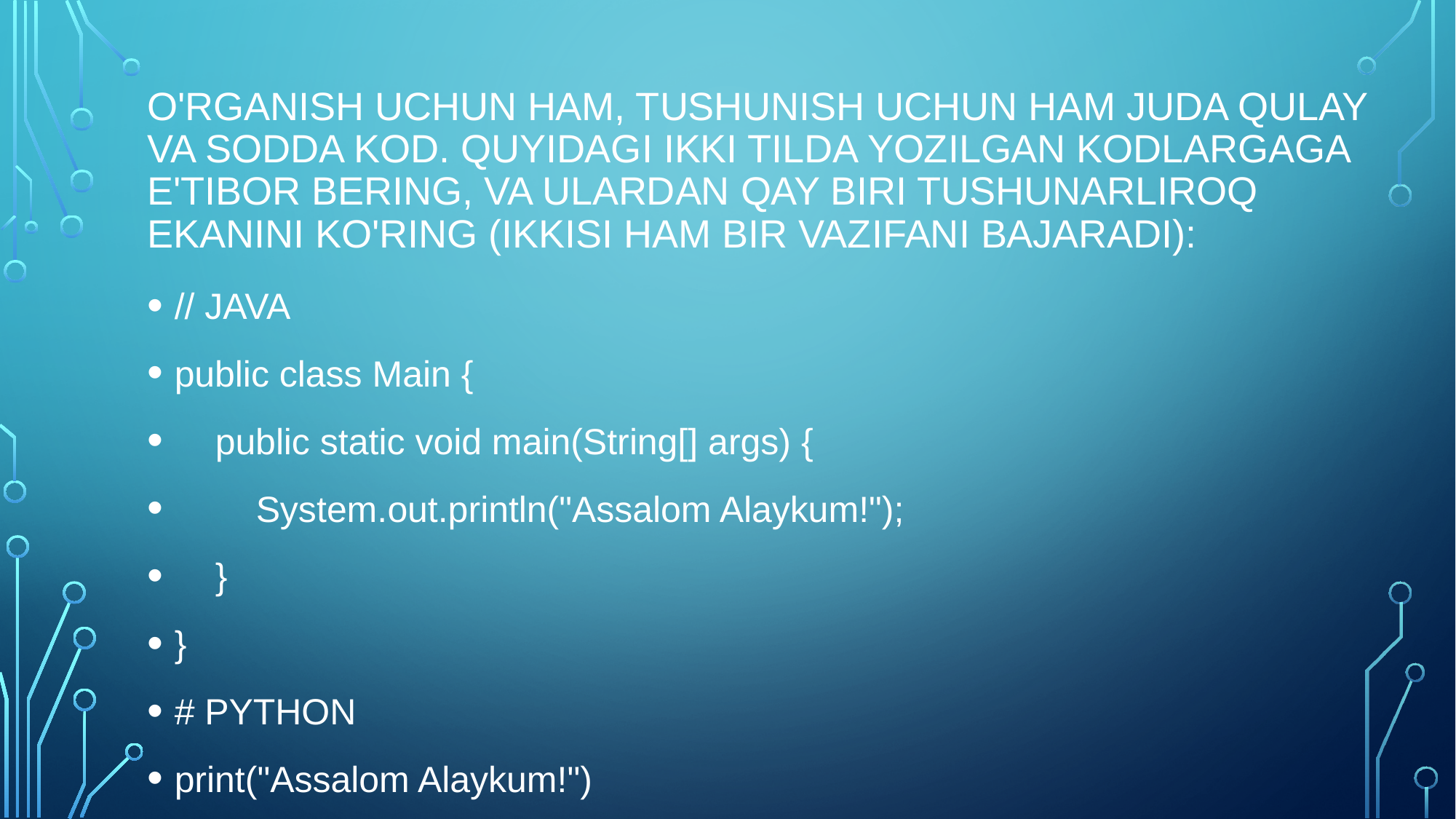

# O'rganish uchun ham, tushunish uchun ham juda qulay va sodda kod. Quyidagi ikki tilda yozilgan kodlargaga e'tibor bering, va ulardan qay biri tushunarliroq ekanini ko'ring (ikkisi ham bir vazifani bajaradi):
// JAVA
public class Main {
    public static void main(String[] args) {
        System.out.println("Assalom Alaykum!");
    }
}
# PYTHON
print("Assalom Alaykum!")